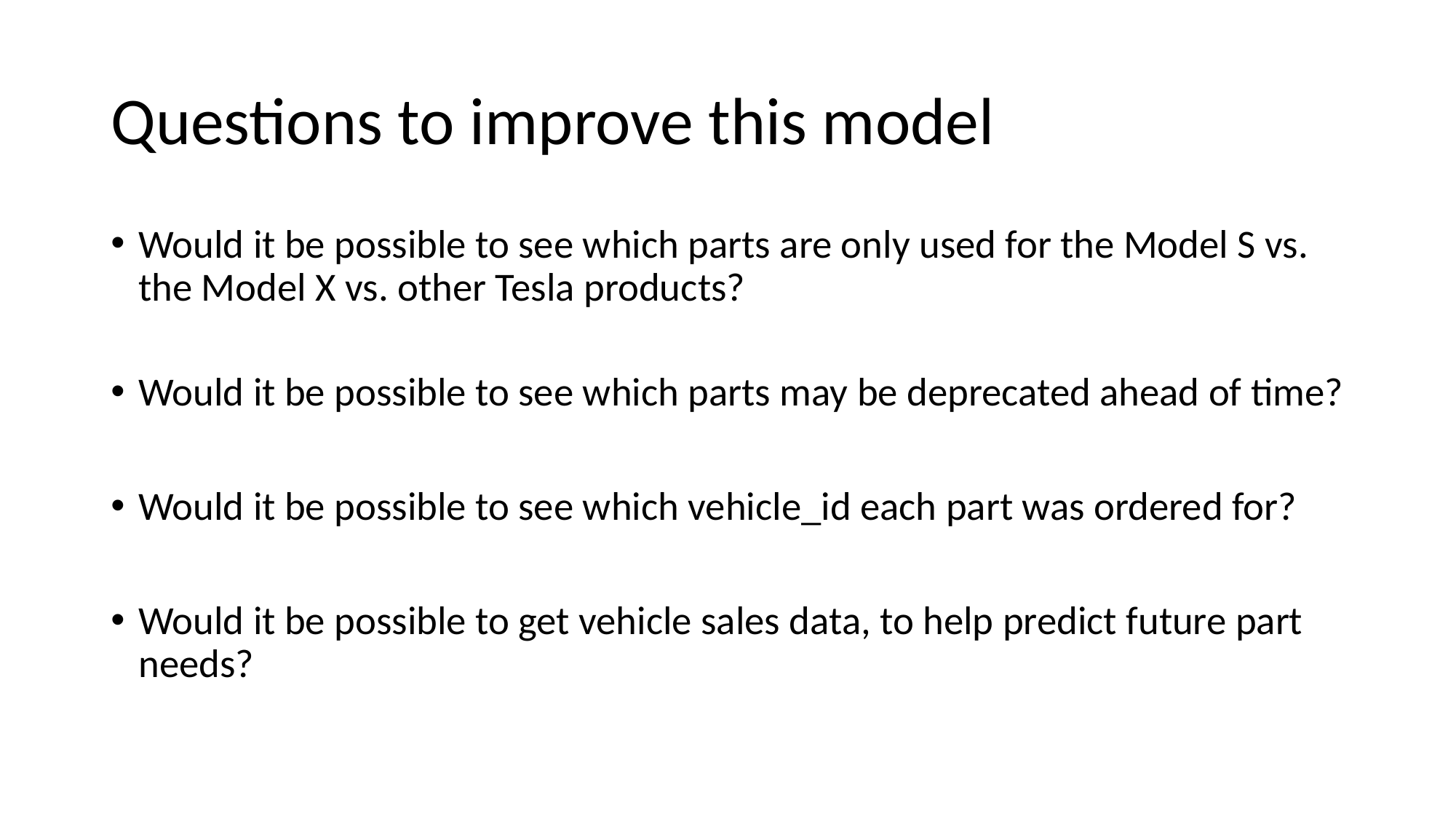

# Questions to improve this model
Would it be possible to see which parts are only used for the Model S vs. the Model X vs. other Tesla products?
Would it be possible to see which parts may be deprecated ahead of time?

Would it be possible to see which vehicle_id each part was ordered for?

Would it be possible to get vehicle sales data, to help predict future part needs?